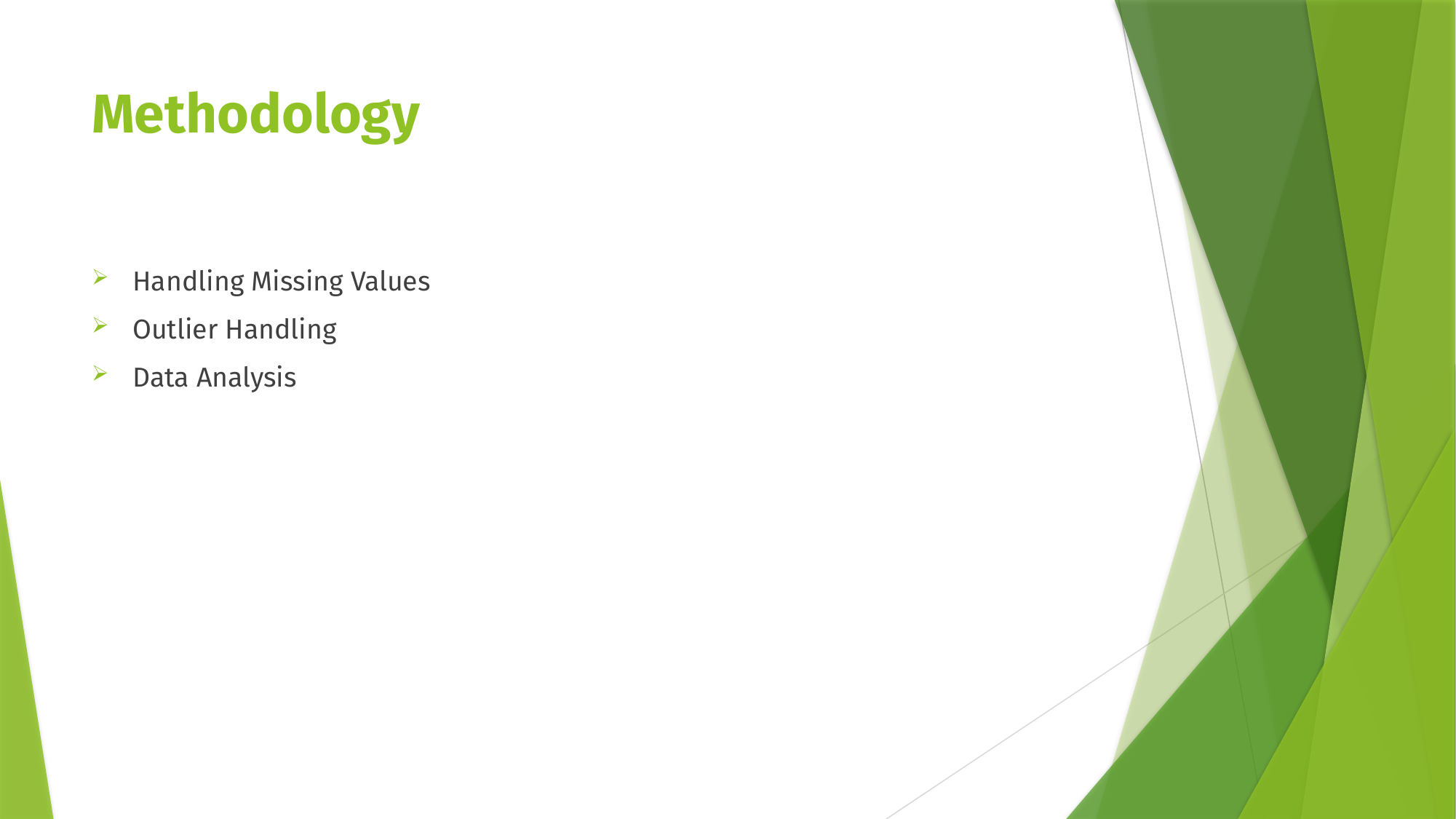

# Methodology
Handling Missing Values
Outlier Handling
Data Analysis